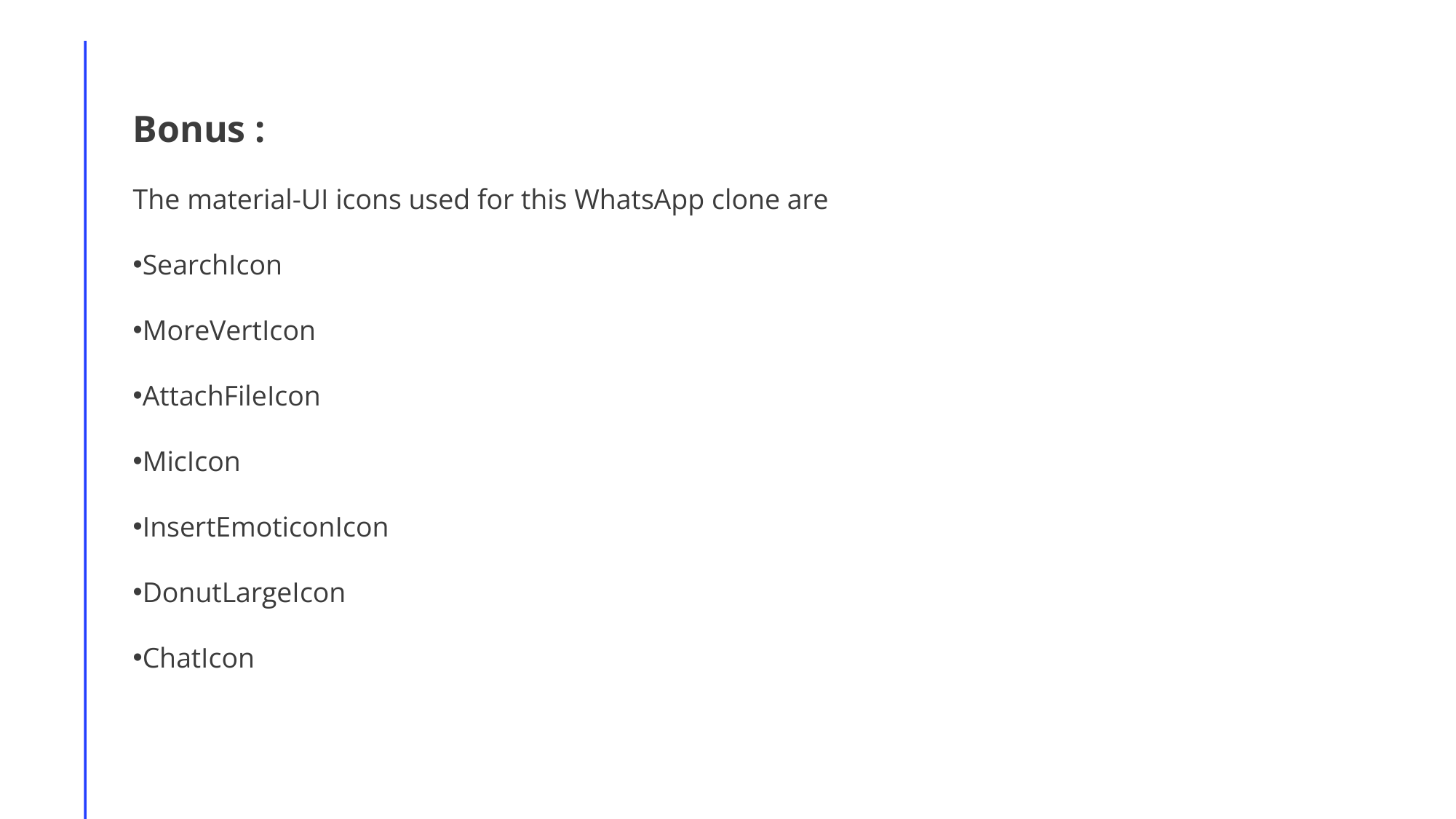

Bonus :
The material-UI icons used for this WhatsApp clone are
SearchIcon
MoreVertIcon
AttachFileIcon
MicIcon
InsertEmoticonIcon
DonutLargeIcon
ChatIcon